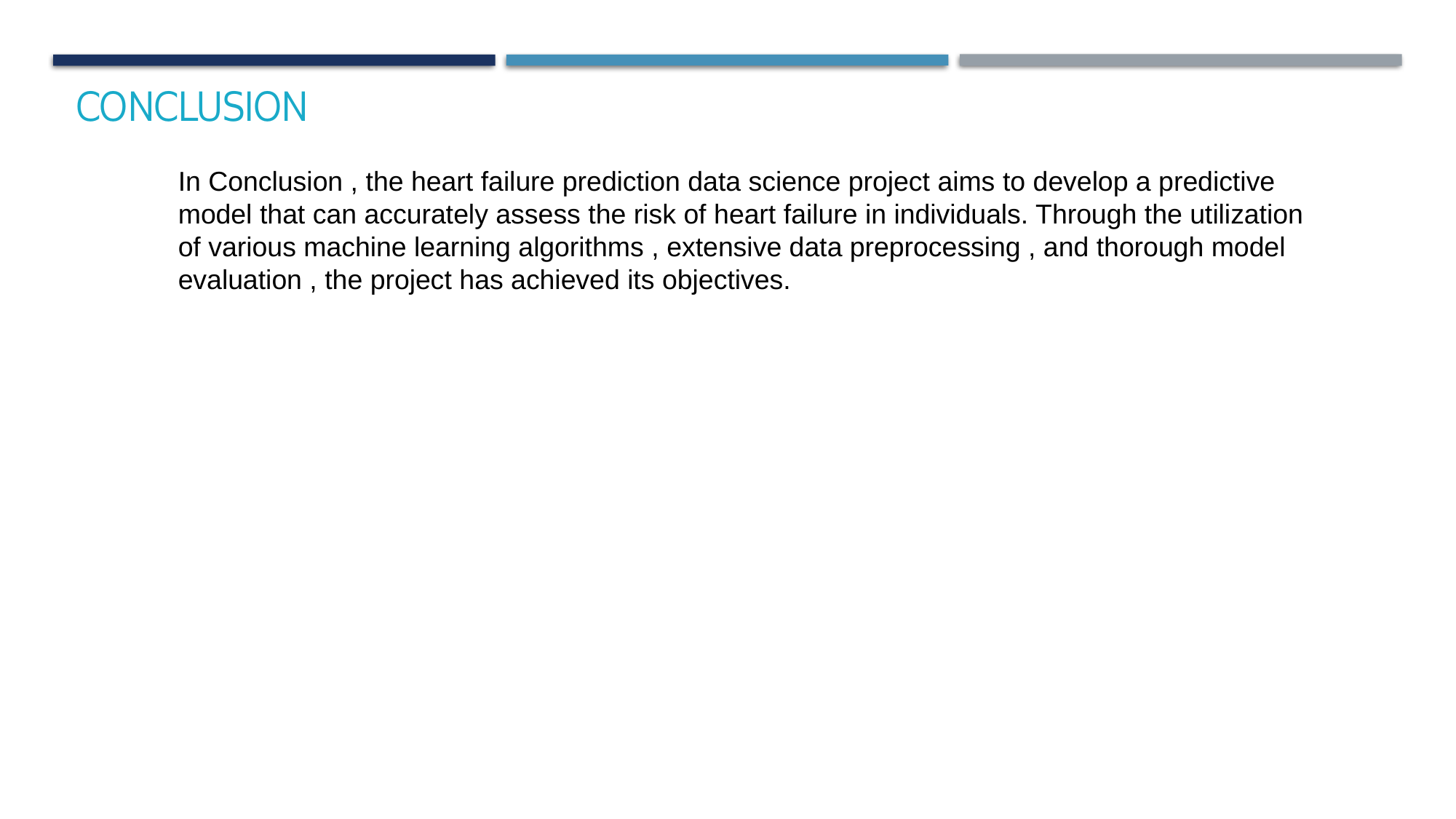

CONCLUSION
In Conclusion , the heart failure prediction data science project aims to develop a predictive model that can accurately assess the risk of heart failure in individuals. Through the utilization of various machine learning algorithms , extensive data preprocessing , and thorough model evaluation , the project has achieved its objectives.